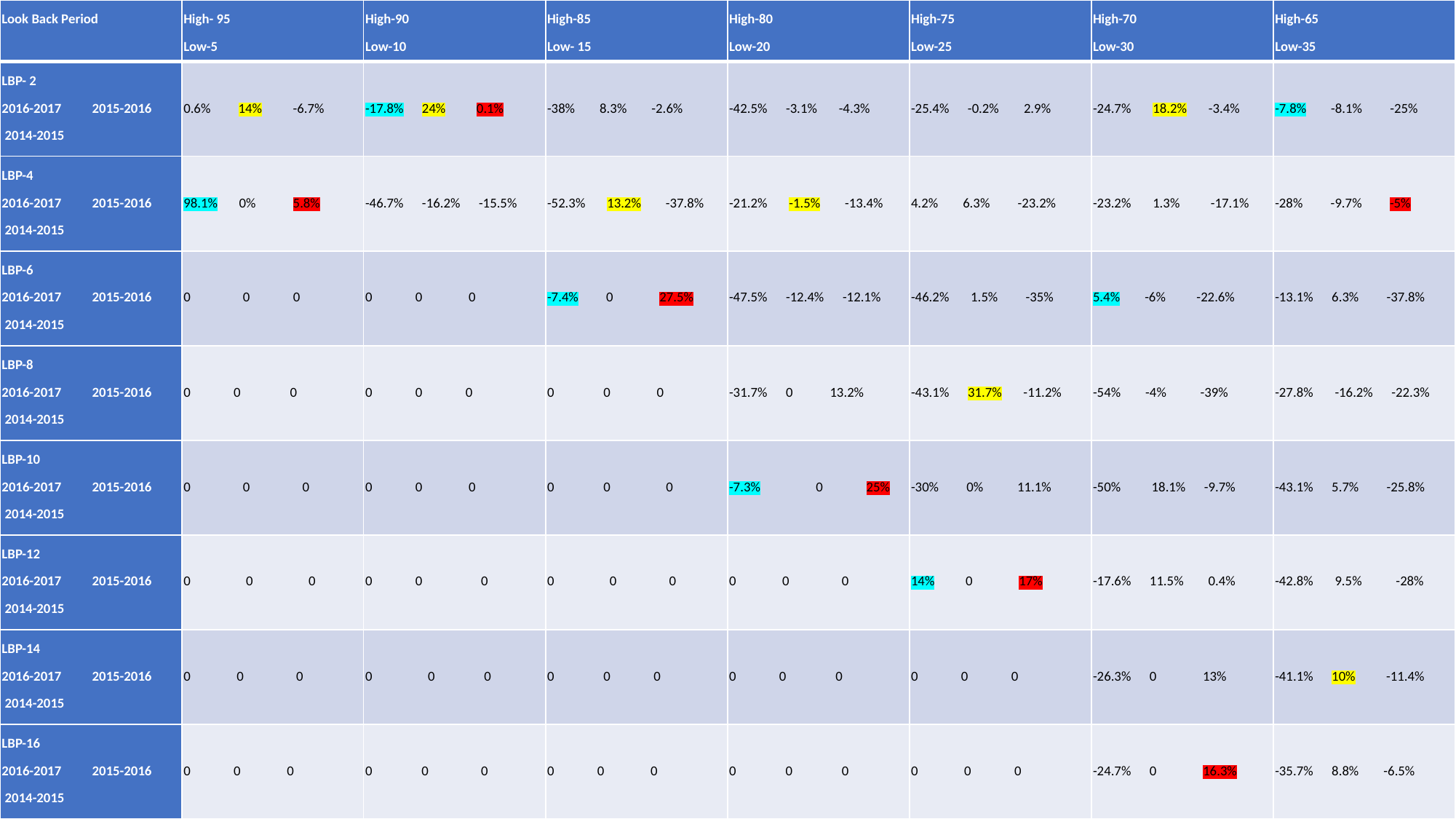

| Look Back Period | High- 95 Low-5 | High-90 Low-10 | High-85 Low- 15 | High-80 Low-20 | High-75 Low-25 | High-70 Low-30 | High-65 Low-35 |
| --- | --- | --- | --- | --- | --- | --- | --- |
| LBP- 2 2016-2017 2015-2016 2014-2015 | 0.6% 14% -6.7% | -17.8% 24% 0.1% | -38% 8.3% -2.6% | -42.5% -3.1% -4.3% | -25.4% -0.2% 2.9% | -24.7% 18.2% -3.4% | -7.8% -8.1% -25% |
| LBP-4 2016-2017 2015-2016 2014-2015 | 98.1% 0% 5.8% | -46.7% -16.2% -15.5% | -52.3% 13.2% -37.8% | -21.2% -1.5% -13.4% | 4.2% 6.3% -23.2% | -23.2% 1.3% -17.1% | -28% -9.7% -5% |
| LBP-6 2016-2017 2015-2016 2014-2015 | 0 0 0 | 0 0 0 | -7.4% 0 27.5% | -47.5% -12.4% -12.1% | -46.2% 1.5% -35% | 5.4% -6% -22.6% | -13.1% 6.3% -37.8% |
| LBP-8 2016-2017 2015-2016 2014-2015 | 0 0 0 | 0 0 0 | 0 0 0 | -31.7% 0 13.2% | -43.1% 31.7% -11.2% | -54% -4% -39% | -27.8% -16.2% -22.3% |
| LBP-10 2016-2017 2015-2016 2014-2015 | 0 0 0 | 0 0 0 | 0 0 0 | -7.3% 0 25% | -30% 0% 11.1% | -50% 18.1% -9.7% | -43.1% 5.7% -25.8% |
| LBP-12 2016-2017 2015-2016 2014-2015 | 0 0 0 | 0 0 0 | 0 0 0 | 0 0 0 | 14% 0 17% | -17.6% 11.5% 0.4% | -42.8% 9.5% -28% |
| LBP-14 2016-2017 2015-2016 2014-2015 | 0 0 0 | 0 0 0 | 0 0 0 | 0 0 0 | 0 0 0 | -26.3% 0 13% | -41.1% 10% -11.4% |
| LBP-16 2016-2017 2015-2016 2014-2015 | 0 0 0 | 0 0 0 | 0 0 0 | 0 0 0 | 0 0 0 | -24.7% 0 16.3% | -35.7% 8.8% -6.5% |
#